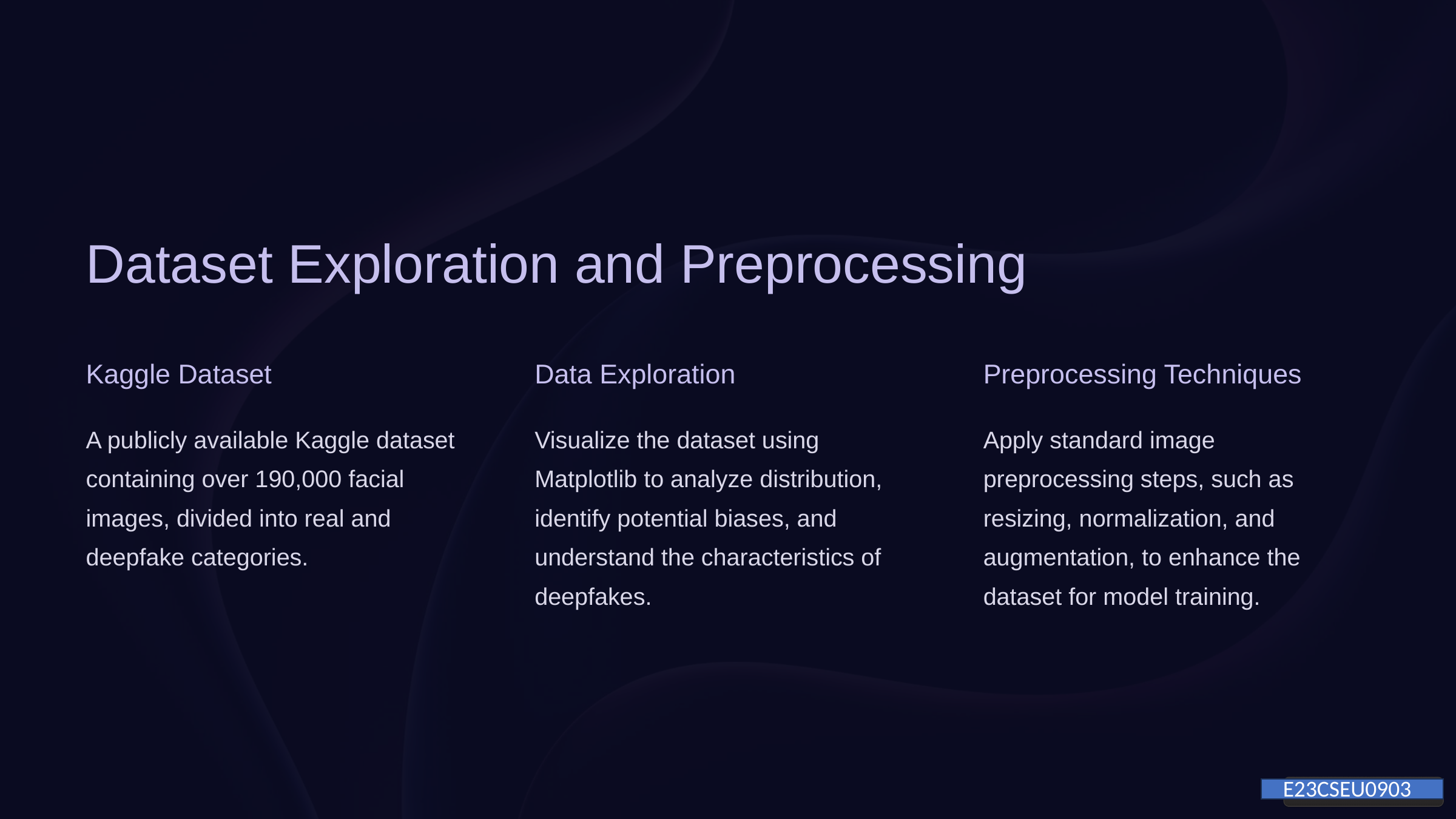

Dataset Exploration and Preprocessing
Kaggle Dataset
Data Exploration
Preprocessing Techniques
A publicly available Kaggle dataset containing over 190,000 facial images, divided into real and deepfake categories.
Visualize the dataset using Matplotlib to analyze distribution, identify potential biases, and understand the characteristics of deepfakes.
Apply standard image preprocessing steps, such as resizing, normalization, and augmentation, to enhance the dataset for model training.
E23CSEU0903